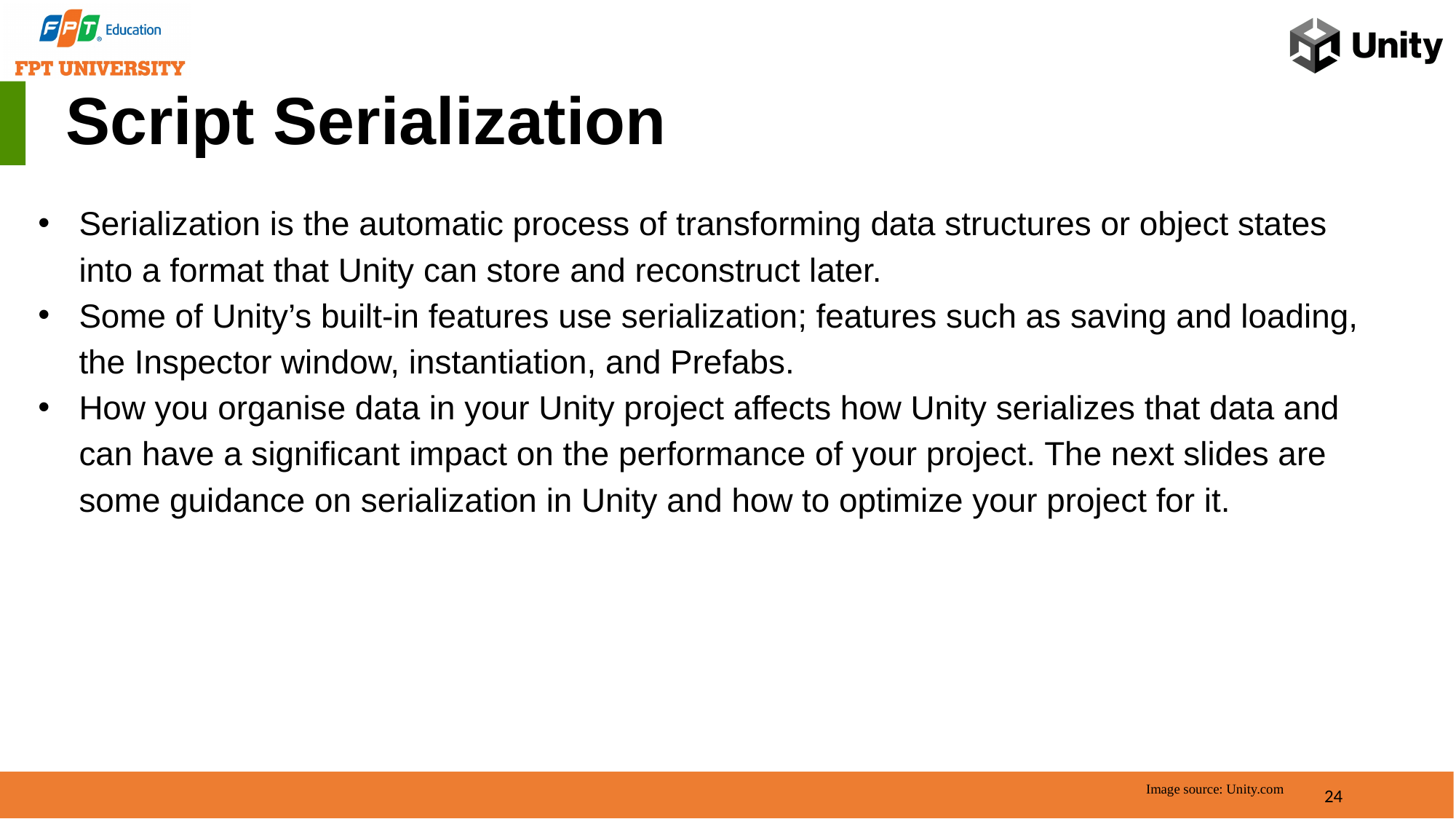

Script Serialization

Serialization is the automatic process of transforming data structures or object states into a format that Unity can store and reconstruct later.
Some of Unity’s built-in features use serialization; features such as saving and loading, the Inspector window, instantiation, and Prefabs.
How you organise data in your Unity project affects how Unity serializes that data and can have a significant impact on the performance of your project. The next slides are some guidance on serialization in Unity and how to optimize your project for it.
24
Image source: Unity.com